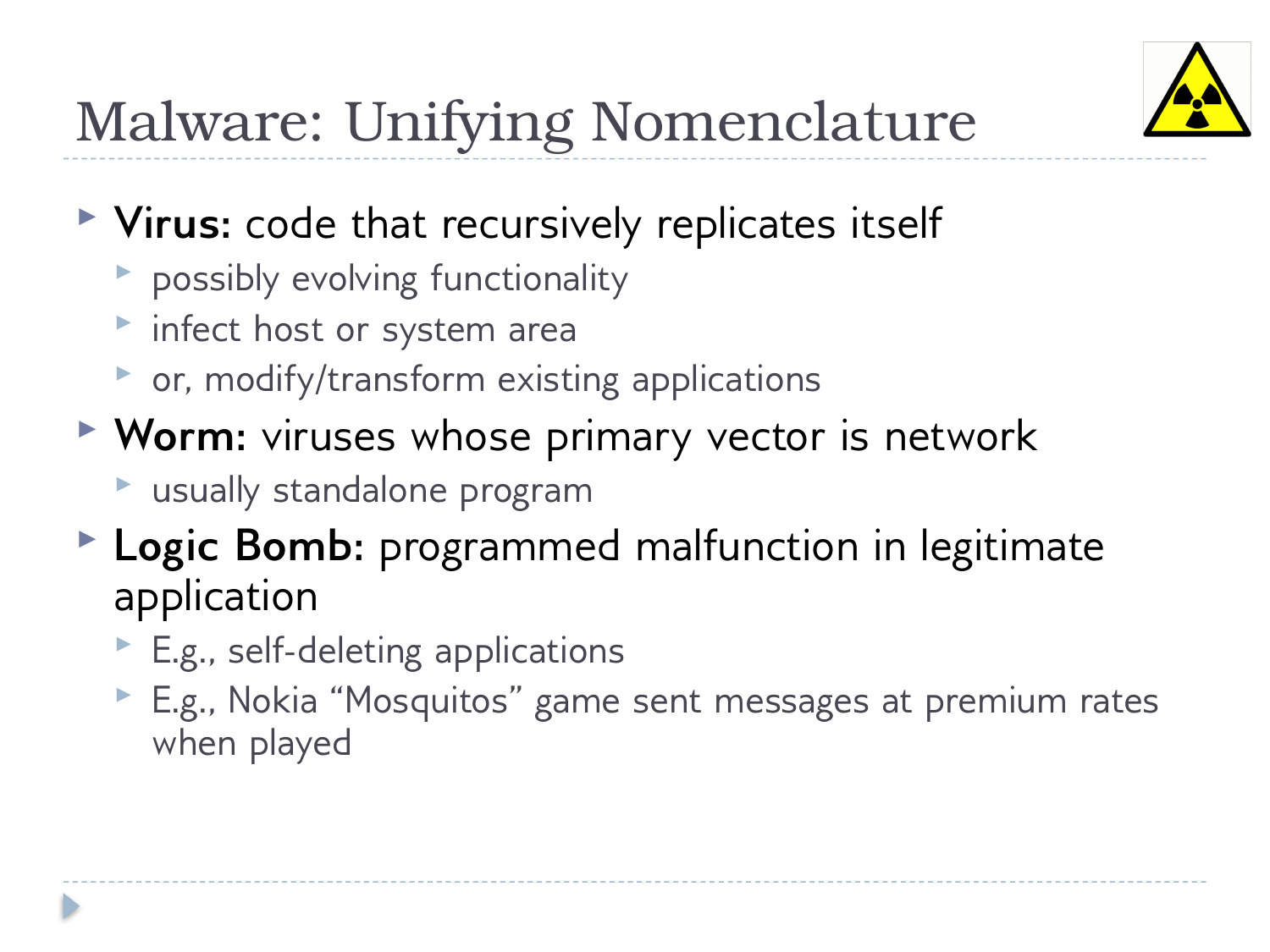

# Malware: Unifying Nomenclature
Virus: code that recursively replicates itself
possibly evolving functionality
infect host or system area
or, modify/transform existing applications
Worm: viruses whose primary vector is network
usually standalone program
Logic Bomb: programmed malfunction in legitimate application
E.g., self-deleting applications
E.g., Nokia “Mosquitos” game sent messages at premium rates when played